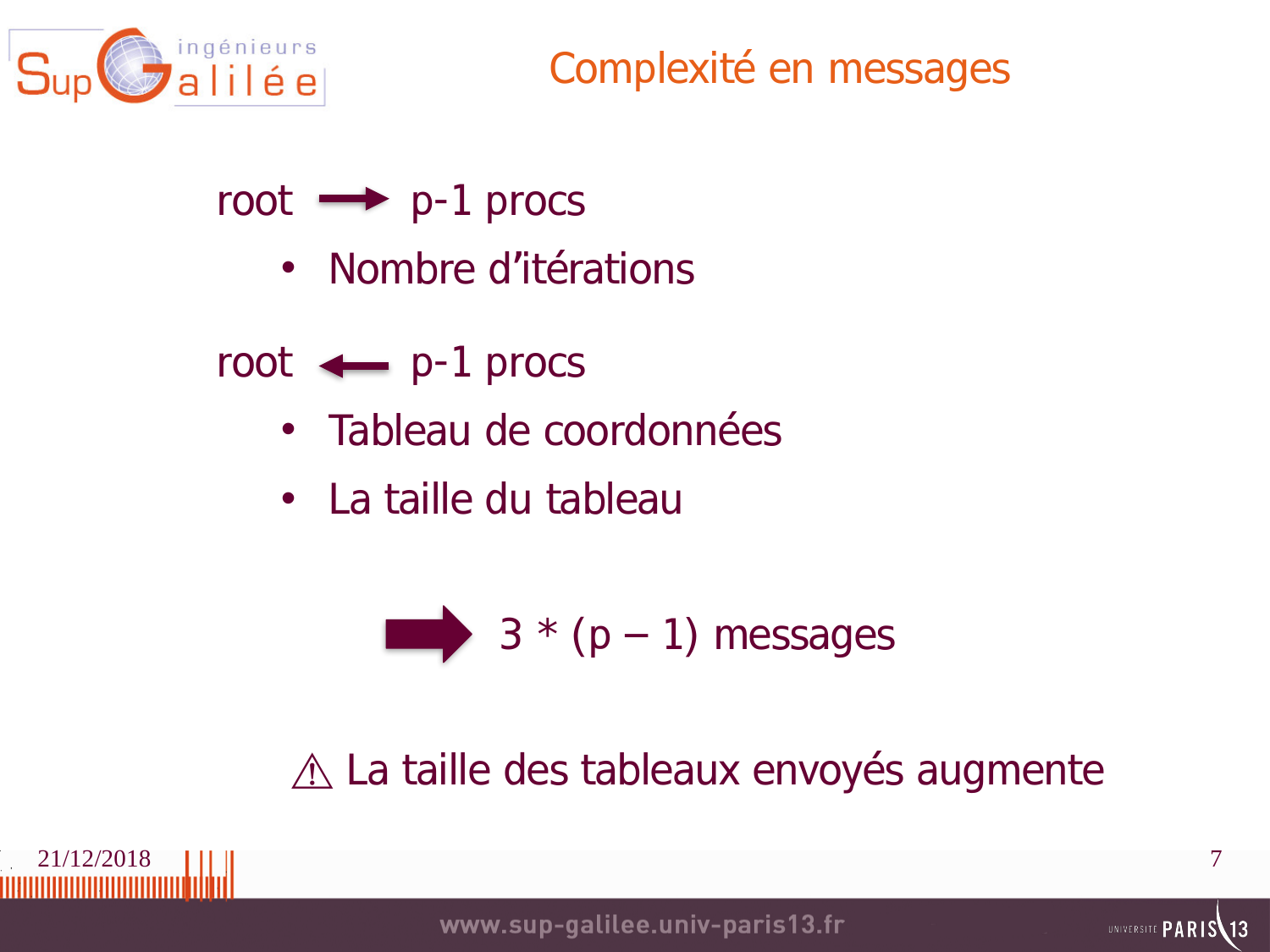

# Complexité en messages
root         p-1 procs
Nombre d’itérations

root         p-1 procs
Tableau de coordonnées
La taille du tableau

3 * (p – 1) messages

⚠ La taille des tableaux envoyés augmente

21/12/2018
7